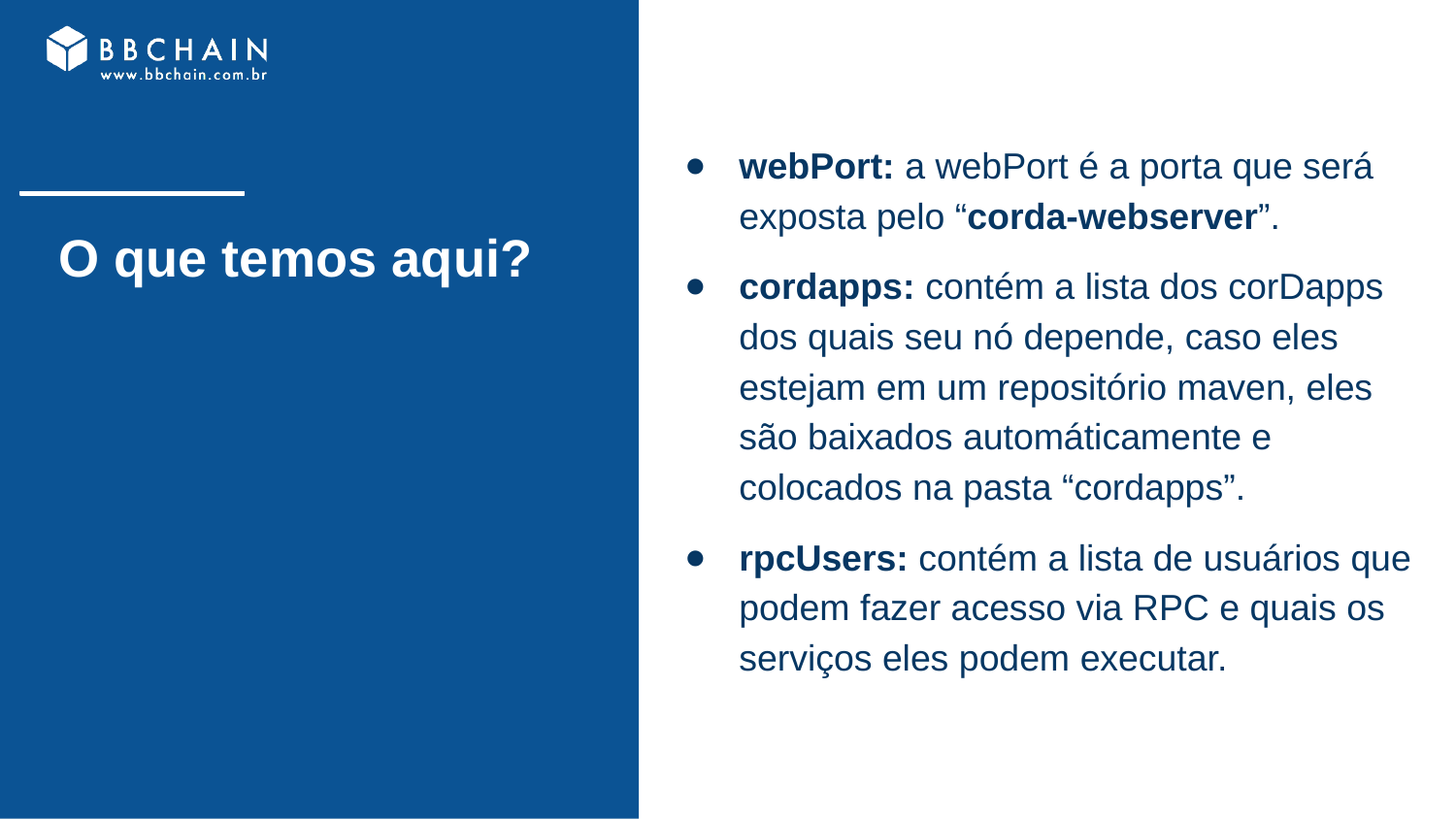

webPort: a webPort é a porta que será exposta pelo “corda-webserver”.
cordapps: contém a lista dos corDapps dos quais seu nó depende, caso eles estejam em um repositório maven, eles são baixados automáticamente e colocados na pasta “cordapps”.
rpcUsers: contém a lista de usuários que podem fazer acesso via RPC e quais os serviços eles podem executar.
# O que temos aqui?